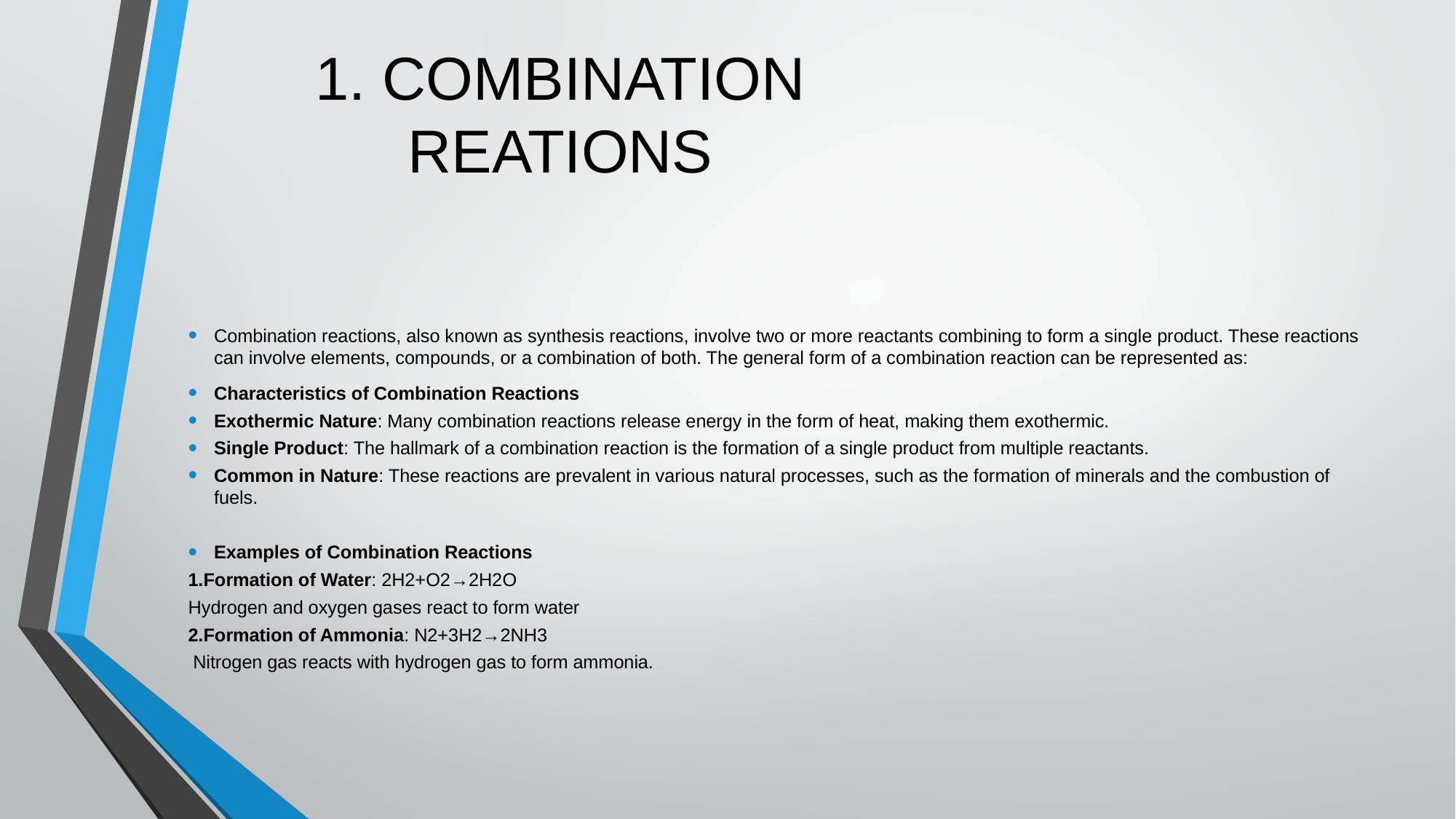

# 1. COMBINATION REATIONS
Combination reactions, also known as synthesis reactions, involve two or more reactants combining to form a single product. These reactions can involve elements, compounds, or a combination of both. The general form of a combination reaction can be represented as:

Characteristics of Combination Reactions
Exothermic Nature: Many combination reactions release energy in the form of heat, making them exothermic.
Single Product: The hallmark of a combination reaction is the formation of a single product from multiple reactants.
Common in Nature: These reactions are prevalent in various natural processes, such as the formation of minerals and the combustion of fuels.

Examples of Combination Reactions
1.Formation of Water: 2H2+O2→2H2​O
Hydrogen and oxygen gases react to form water
2.Formation of Ammonia: N2+3H2→2NH3​
 Nitrogen gas reacts with hydrogen gas to form ammonia.